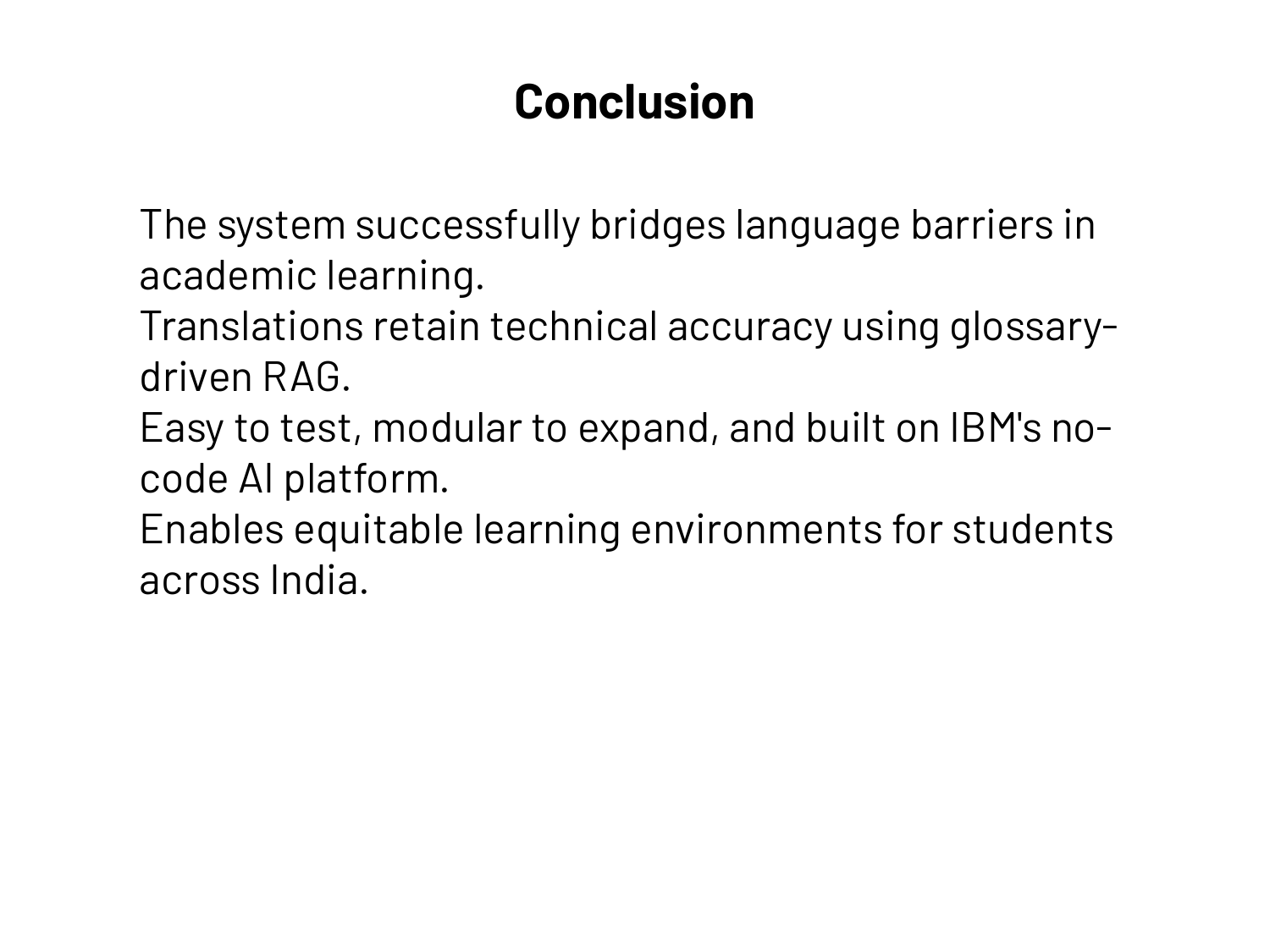

Conclusion
The system successfully bridges language barriers in academic learning.
Translations retain technical accuracy using glossary-driven RAG.
Easy to test, modular to expand, and built on IBM's no-code AI platform.
Enables equitable learning environments for students across India.